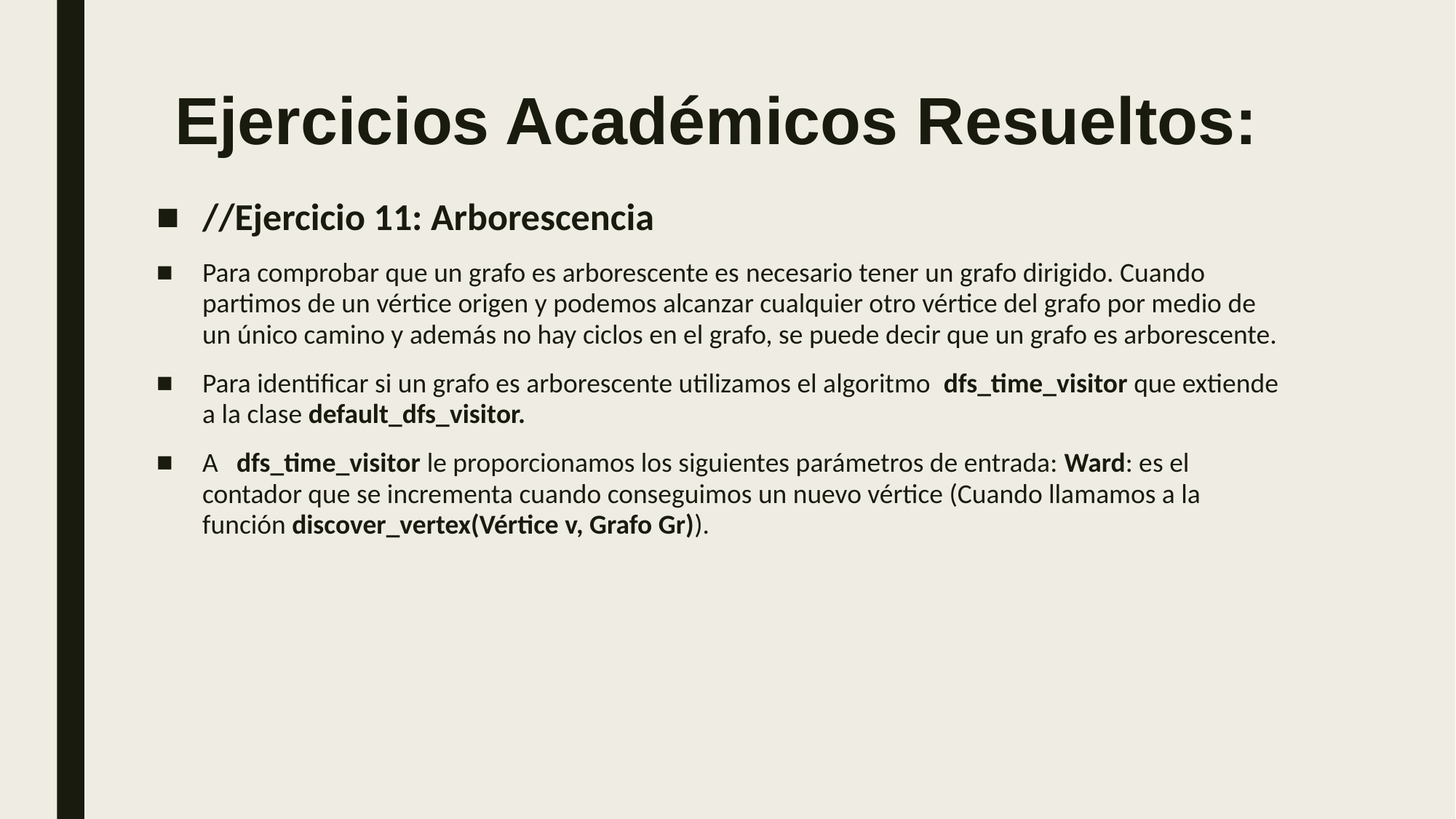

# Ejercicios Académicos Resueltos:
//Ejercicio 11: Arborescencia
Para comprobar que un grafo es arborescente es necesario tener un grafo dirigido. Cuando partimos de un vértice origen y podemos alcanzar cualquier otro vértice del grafo por medio de un único camino y además no hay ciclos en el grafo, se puede decir que un grafo es arborescente.
Para identificar si un grafo es arborescente utilizamos el algoritmo  dfs_time_visitor que extiende a la clase default_dfs_visitor.
A   dfs_time_visitor le proporcionamos los siguientes parámetros de entrada: Ward: es el contador que se incrementa cuando conseguimos un nuevo vértice (Cuando llamamos a la función discover_vertex(Vértice v, Grafo Gr)).